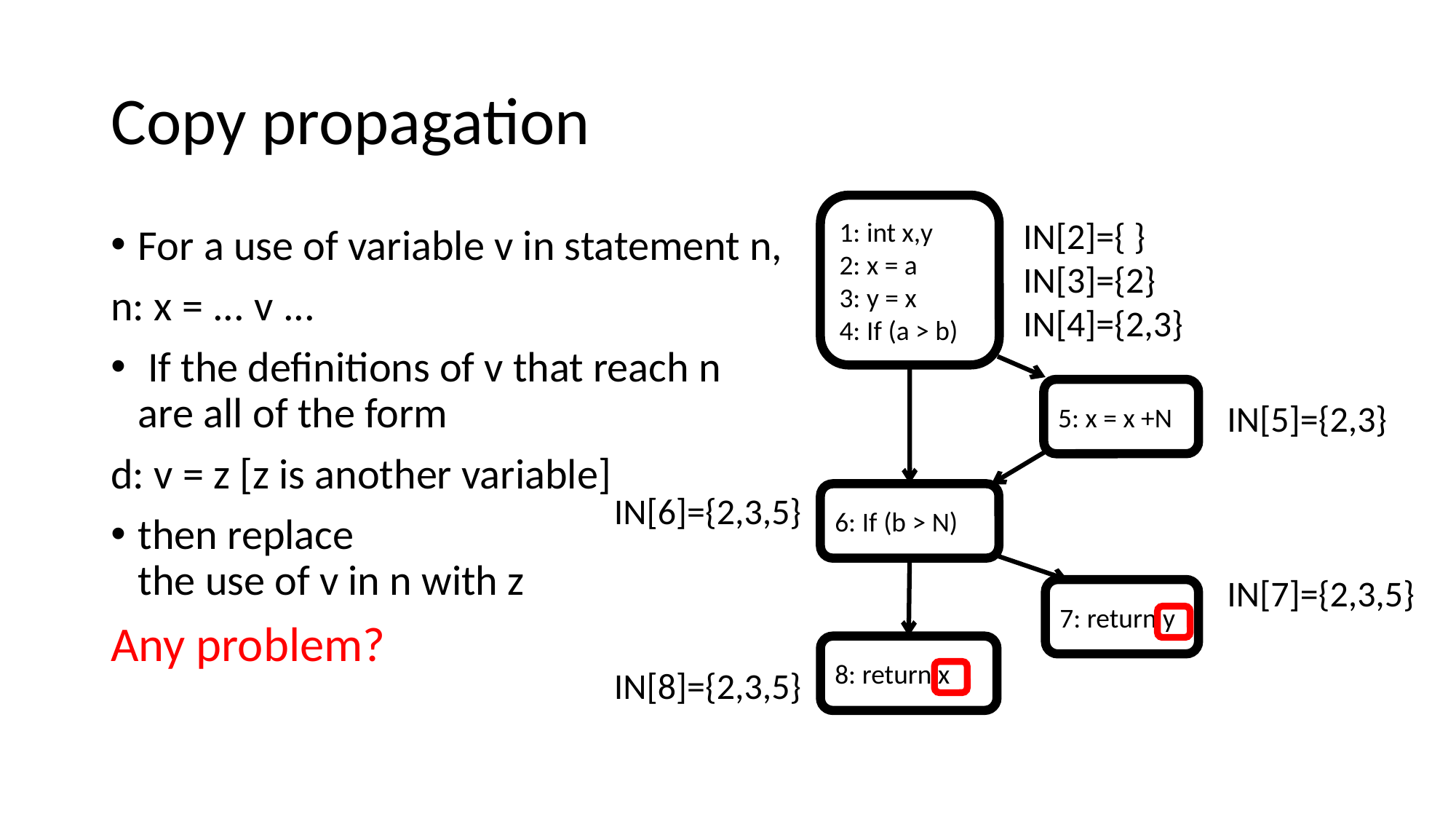

# Copy propagation
1: int x,y
2: x = a
3: y = x
4: If (a > b)
IN[2]={ }
IN[3]={2}
IN[4]={2,3}
For a use of variable v in statement n,
n: x = ... v ...
 If the definitions of v that reach n
are all of the form
d: v = z [z is another variable]
then replace
the use of v in n with z
Any problem?
5: x = x +N
IN[5]={2,3}

IN[7]={2,3,5}
IN[6]={2,3,5}

IN[8]={2,3,5}
6: If (b > N)
7: return y

8: return x